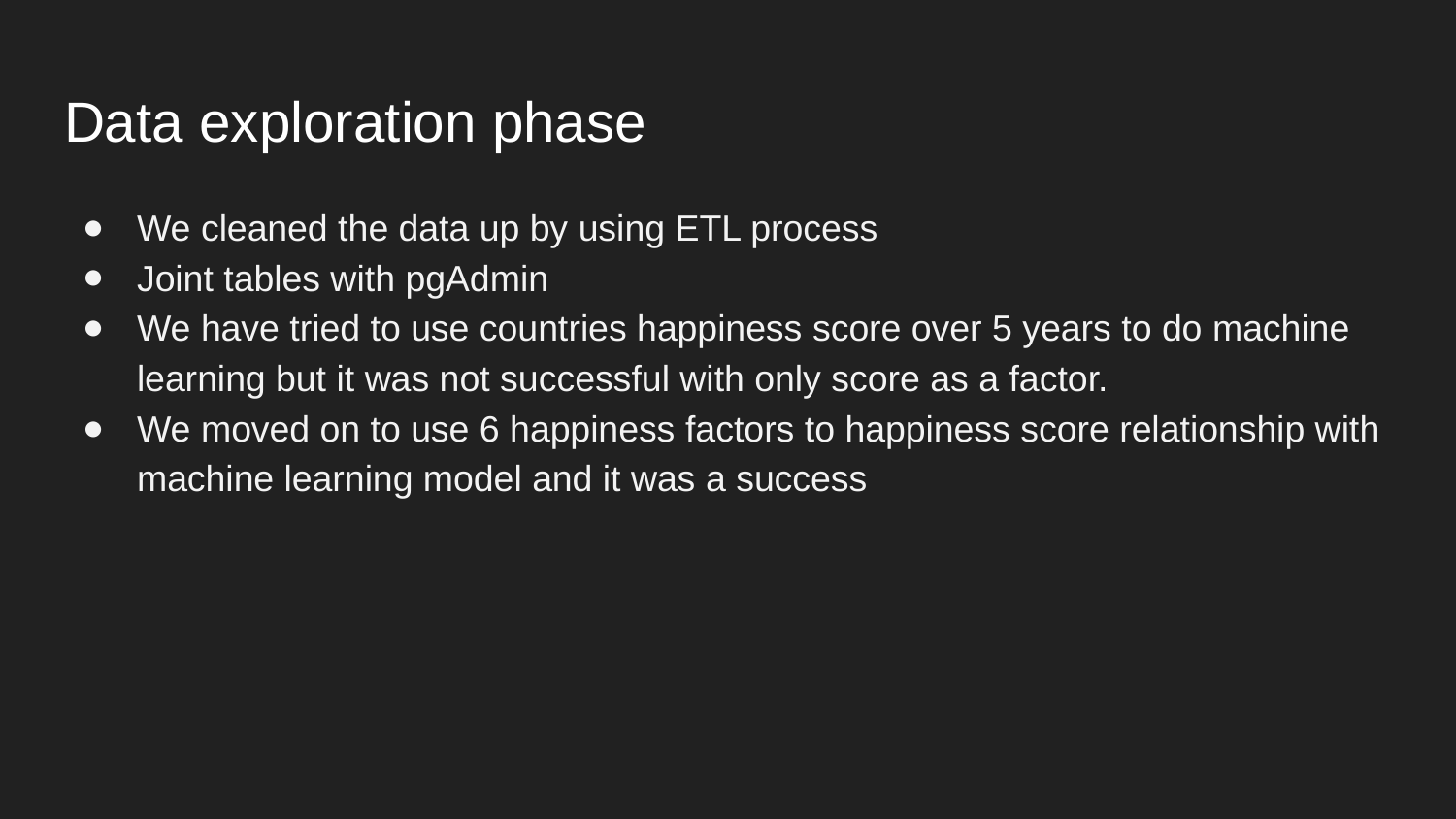

# Data exploration phase
We cleaned the data up by using ETL process
Joint tables with pgAdmin
We have tried to use countries happiness score over 5 years to do machine learning but it was not successful with only score as a factor.
We moved on to use 6 happiness factors to happiness score relationship with machine learning model and it was a success